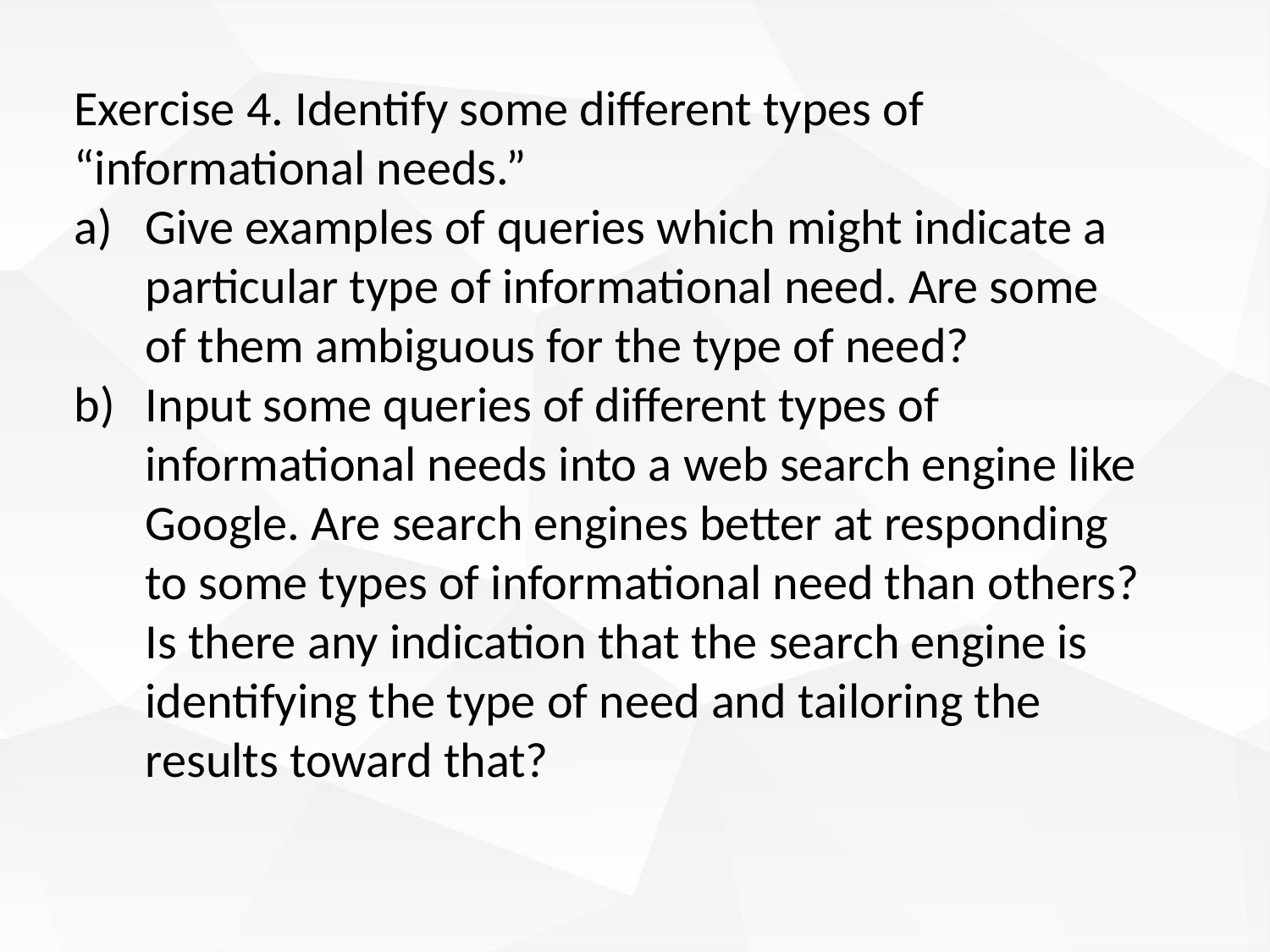

Exercise 4. Identify some different types of “informational needs.”
Give examples of queries which might indicate a particular type of informational need. Are some of them ambiguous for the type of need?
Input some queries of different types of informational needs into a web search engine like Google. Are search engines better at responding to some types of informational need than others? Is there any indication that the search engine is identifying the type of need and tailoring the results toward that?